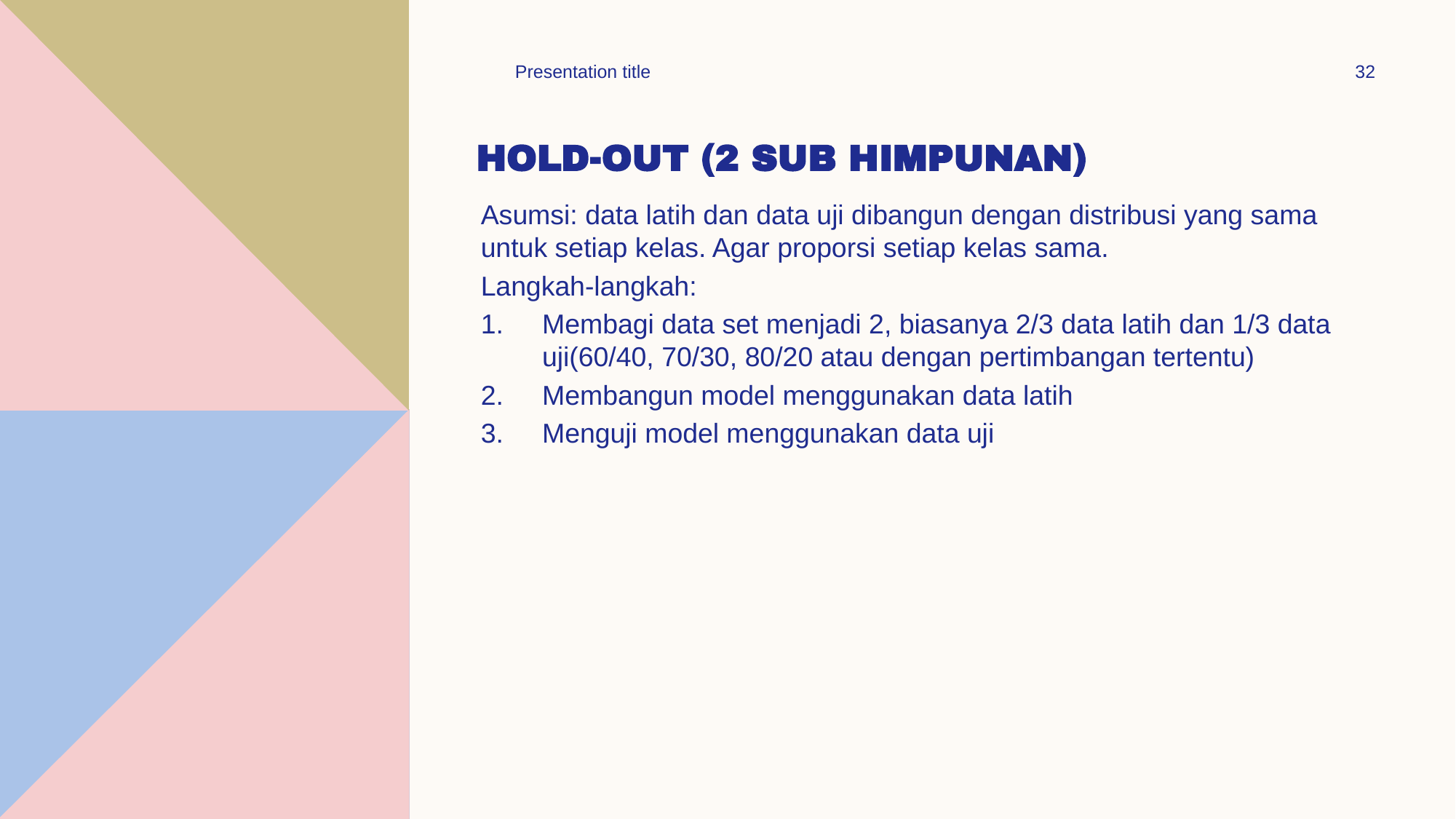

Presentation title
32
Hold-out (2 sub himpunan)
Asumsi: data latih dan data uji dibangun dengan distribusi yang sama untuk setiap kelas. Agar proporsi setiap kelas sama.
Langkah-langkah:
Membagi data set menjadi 2, biasanya 2/3 data latih dan 1/3 data uji(60/40, 70/30, 80/20 atau dengan pertimbangan tertentu)
Membangun model menggunakan data latih
Menguji model menggunakan data uji